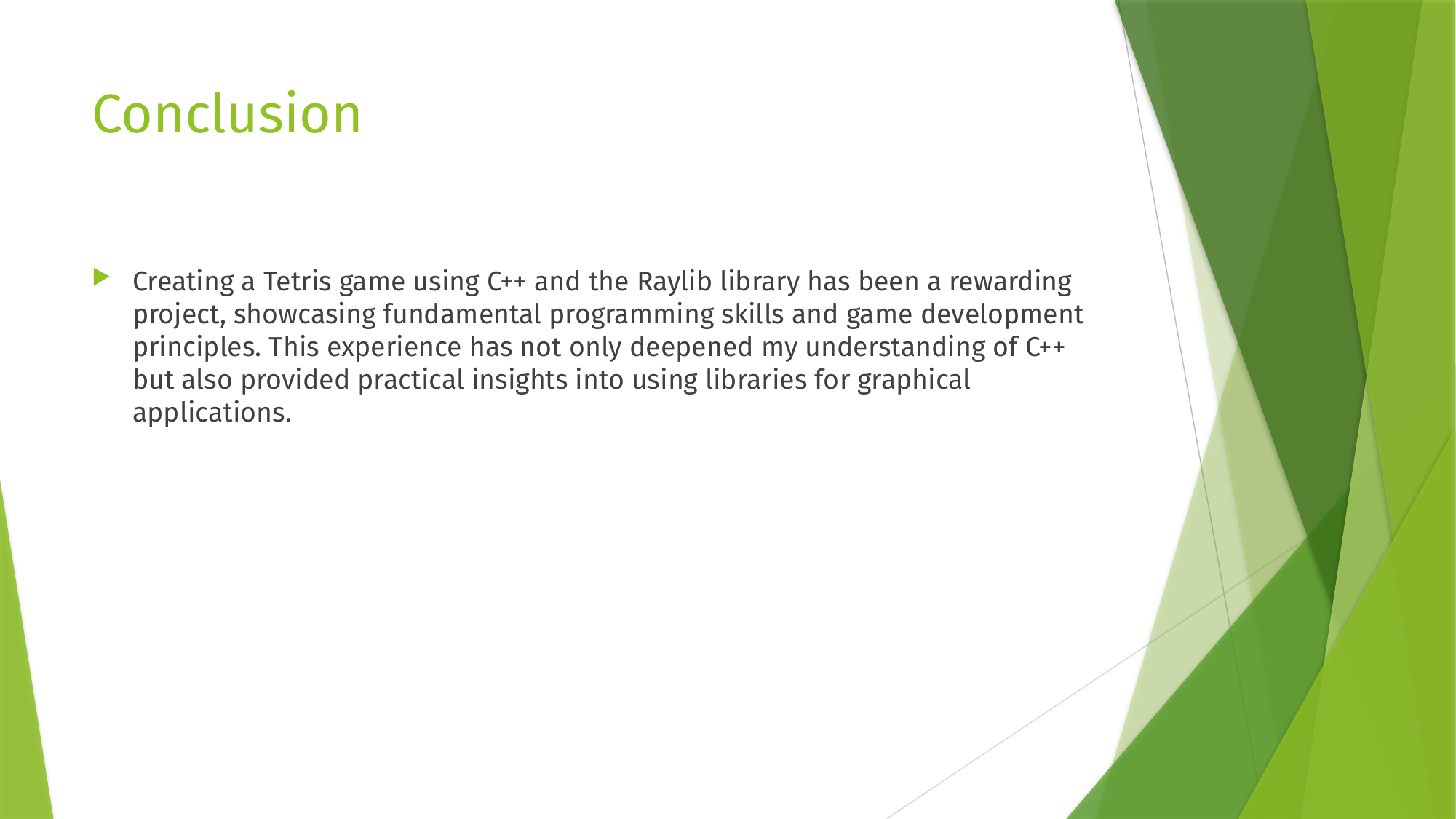

# Conclusion
Creating a Tetris game using C++ and the Raylib library has been a rewarding project, showcasing fundamental programming skills and game development principles. This experience has not only deepened my understanding of C++ but also provided practical insights into using libraries for graphical applications.